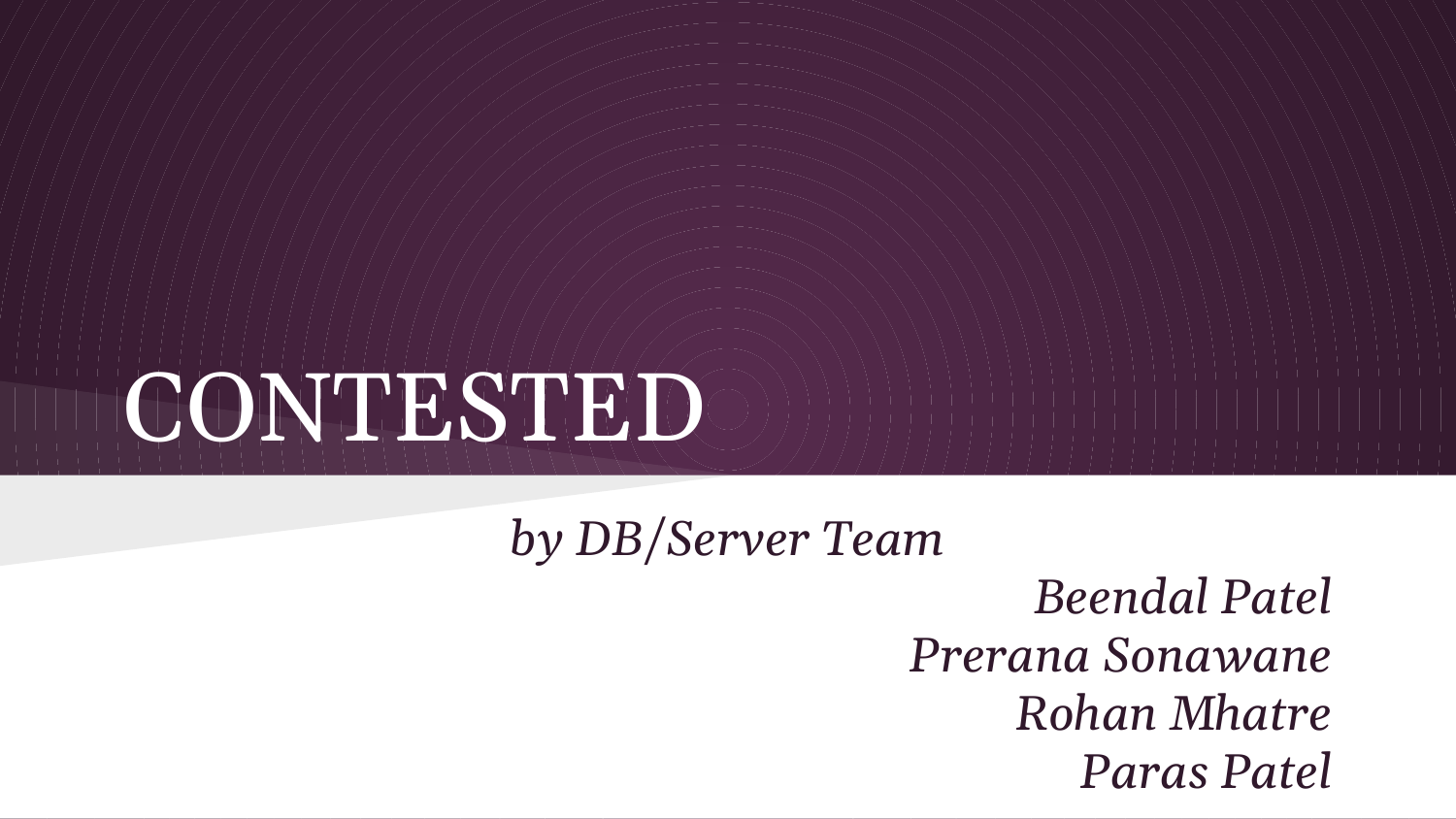

# CONTESTED
by DB/Server Team
Beendal Patel
Prerana Sonawane
Rohan Mhatre
Paras Patel